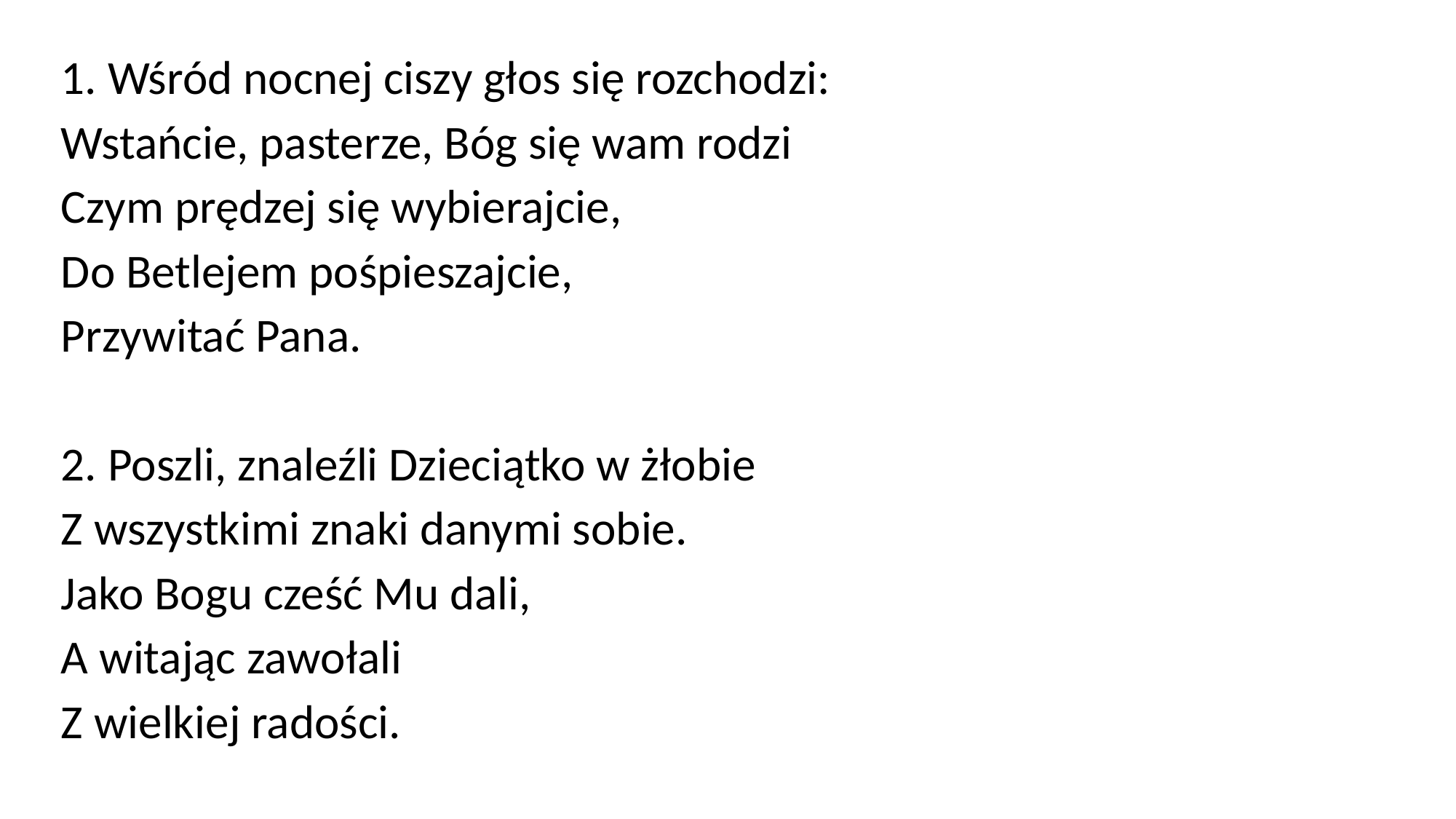

1. Wśród nocnej ciszy głos się rozchodzi:
Wstańcie, pasterze, Bóg się wam rodzi
Czym prędzej się wybierajcie,
Do Betlejem pośpieszajcie,
Przywitać Pana.

2. Poszli, znaleźli Dzieciątko w żłobie
Z wszystkimi znaki danymi sobie.
Jako Bogu cześć Mu dali,
A witając zawołali
Z wielkiej radości.